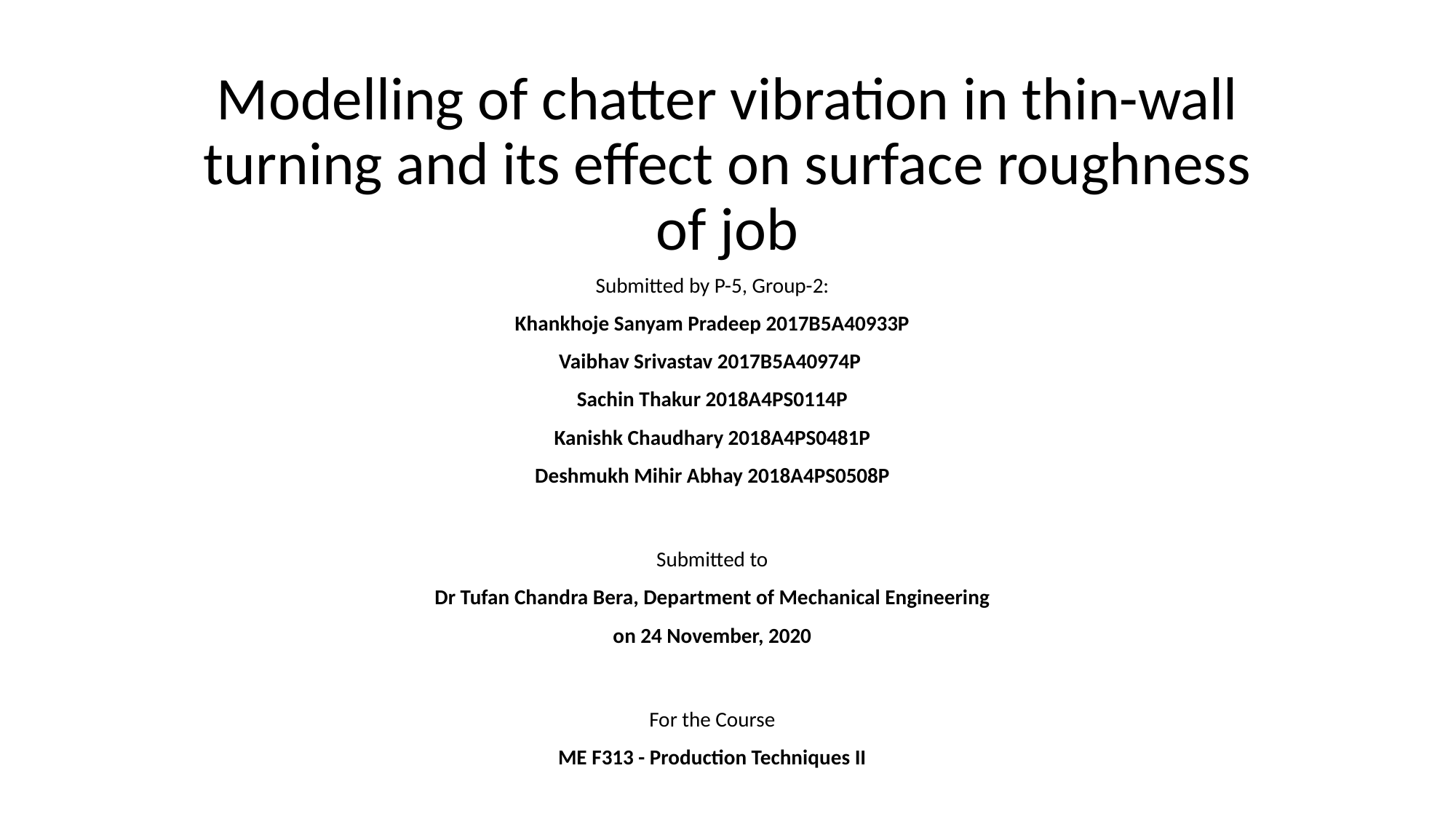

# Modelling of chatter vibration in thin-wall turning and its effect on surface roughness of job
Submitted by P-5, Group-2:
Khankhoje Sanyam Pradeep 2017B5A40933P
Vaibhav Srivastav 2017B5A40974P
Sachin Thakur 2018A4PS0114P
Kanishk Chaudhary 2018A4PS0481P
Deshmukh Mihir Abhay 2018A4PS0508P
Submitted to
Dr Tufan Chandra Bera, Department of Mechanical Engineering
on 24 November, 2020
For the Course
ME F313 - Production Techniques II